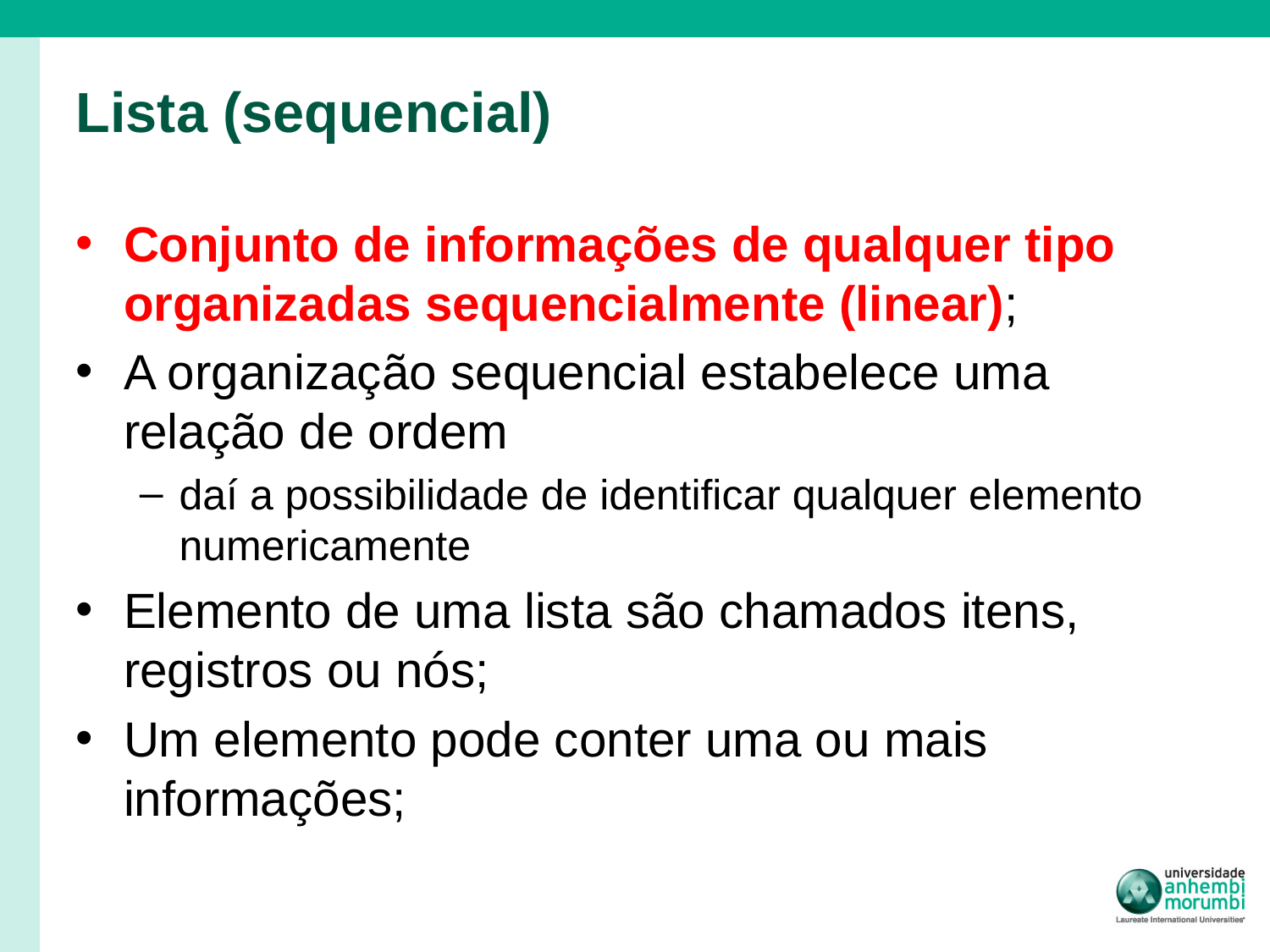

# Lista (sequencial)
Conjunto de informações de qualquer tipo organizadas sequencialmente (linear);
A organização sequencial estabelece uma relação de ordem
daí a possibilidade de identificar qualquer elemento numericamente
Elemento de uma lista são chamados itens, registros ou nós;
Um elemento pode conter uma ou mais informações;